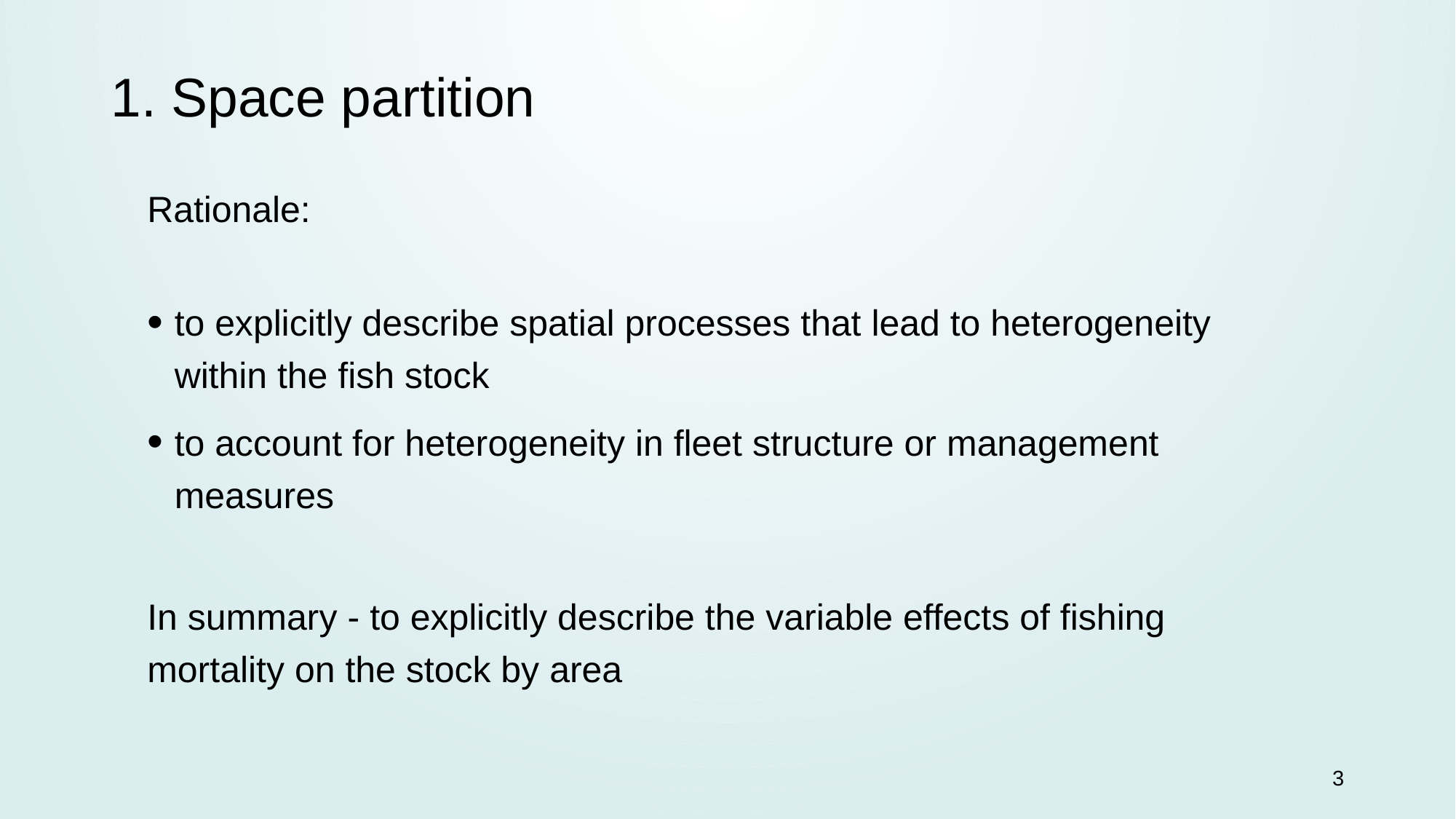

1. Space partition
Rationale:

to explicitly describe spatial processes that lead to heterogeneity within the fish stock
to account for heterogeneity in fleet structure or management measures

In summary - to explicitly describe the variable effects of fishing mortality on the stock by area
3